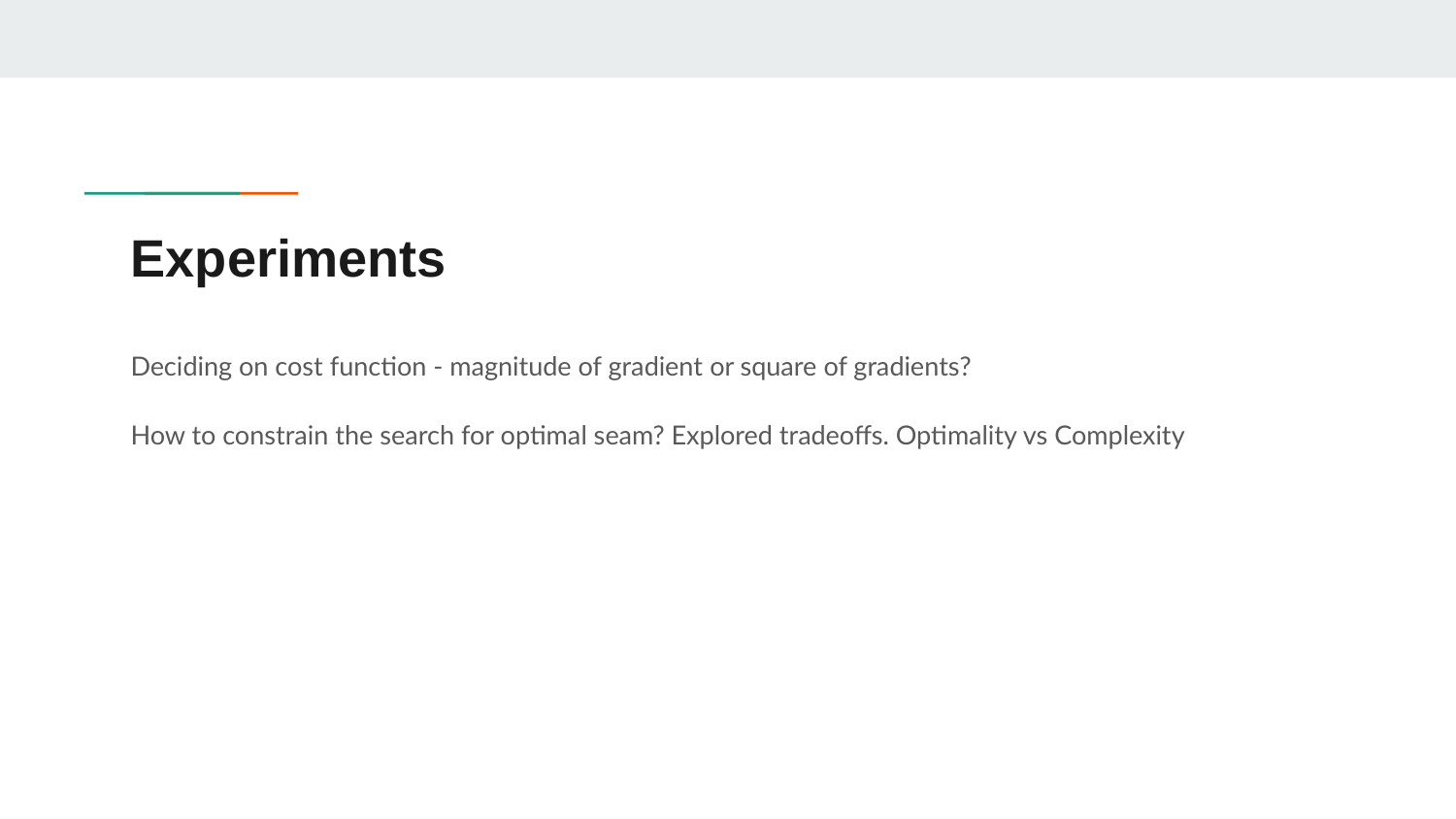

# Experiments
Deciding on cost function - magnitude of gradient or square of gradients?
How to constrain the search for optimal seam? Explored tradeoffs. Optimality vs Complexity